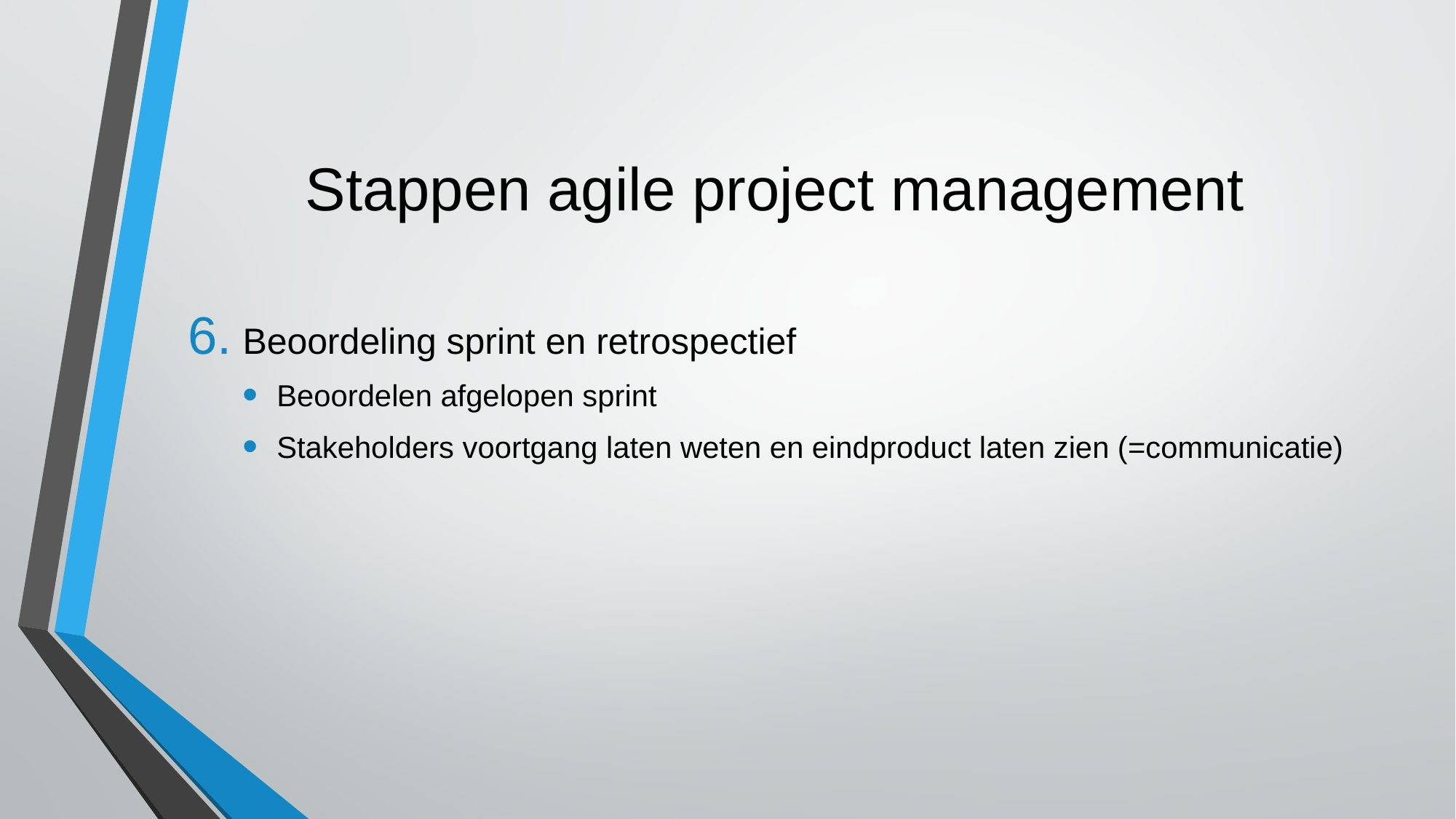

# Stappen agile project management
Beoordeling sprint en retrospectief
Beoordelen afgelopen sprint
Stakeholders voortgang laten weten en eindproduct laten zien (=communicatie)